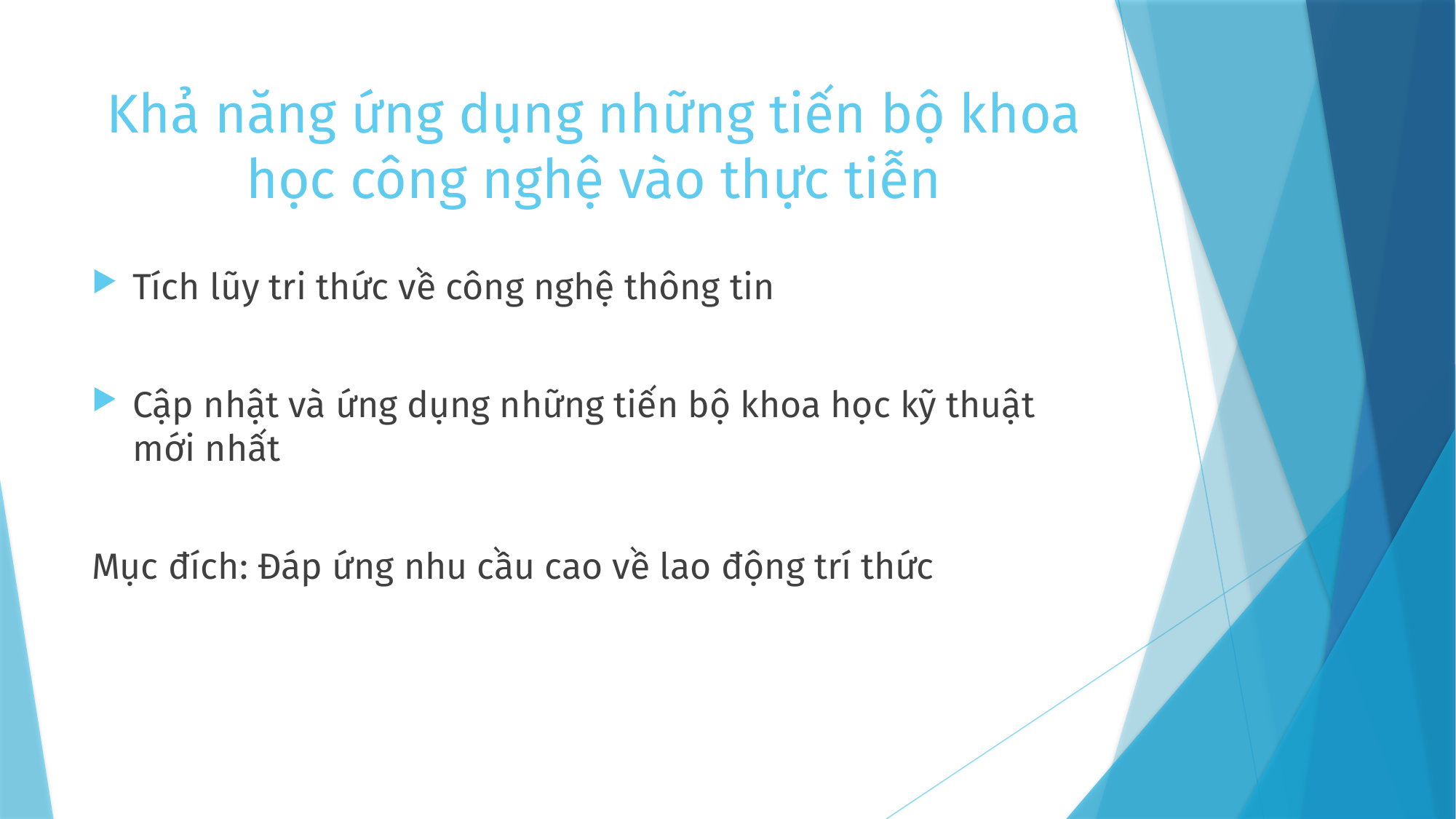

# Khả năng ứng dụng những tiến bộ khoa học công nghệ vào thực tiễn
Tích lũy tri thức về công nghệ thông tin

Cập nhật và ứng dụng những tiến bộ khoa học kỹ thuật mới nhất

Mục đích: Đáp ứng nhu cầu cao về lao động trí thức